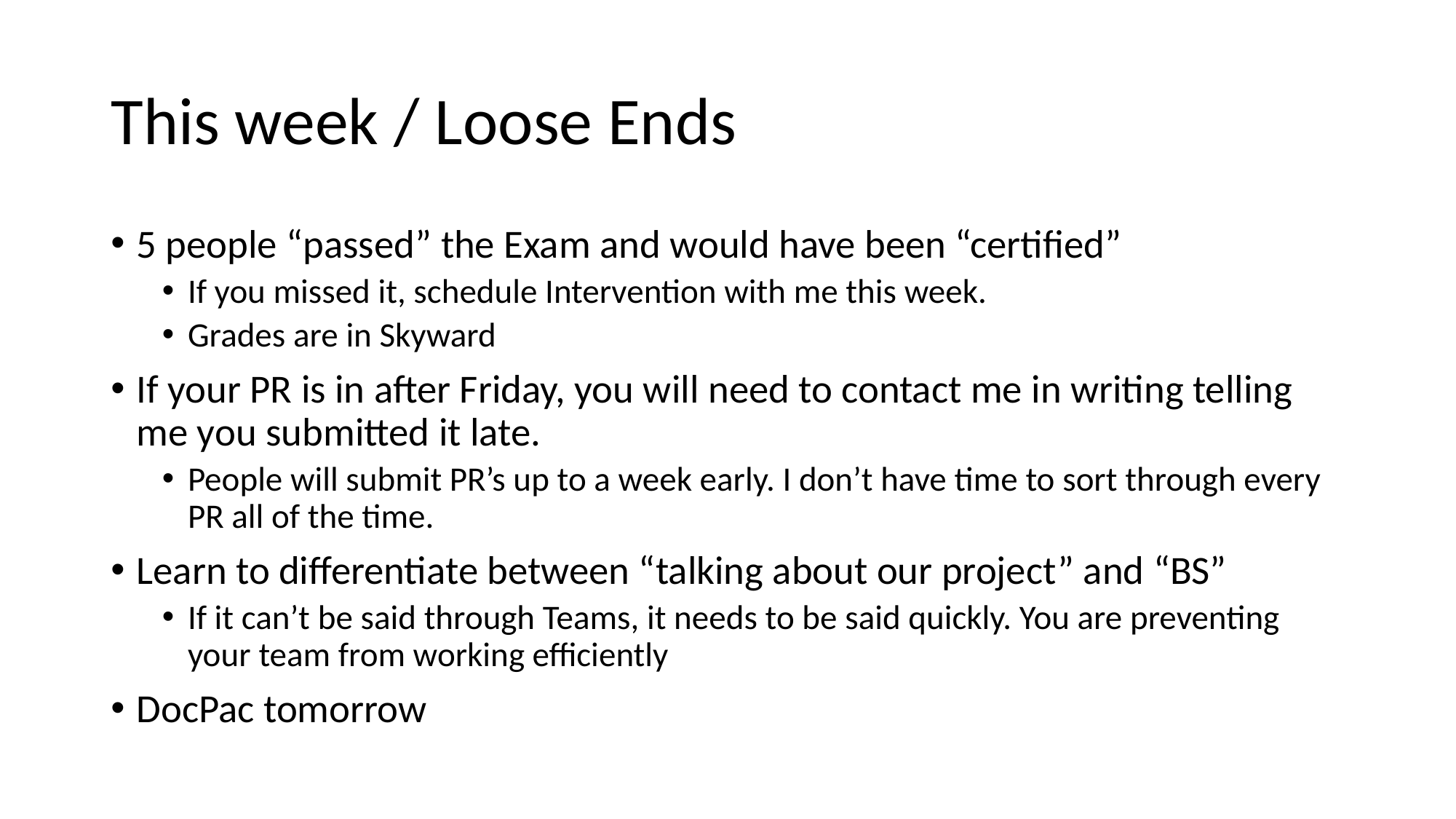

# This week / Loose Ends
5 people “passed” the Exam and would have been “certified”
If you missed it, schedule Intervention with me this week.
Grades are in Skyward
If your PR is in after Friday, you will need to contact me in writing telling me you submitted it late.
People will submit PR’s up to a week early. I don’t have time to sort through every PR all of the time.
Learn to differentiate between “talking about our project” and “BS”
If it can’t be said through Teams, it needs to be said quickly. You are preventing your team from working efficiently
DocPac tomorrow